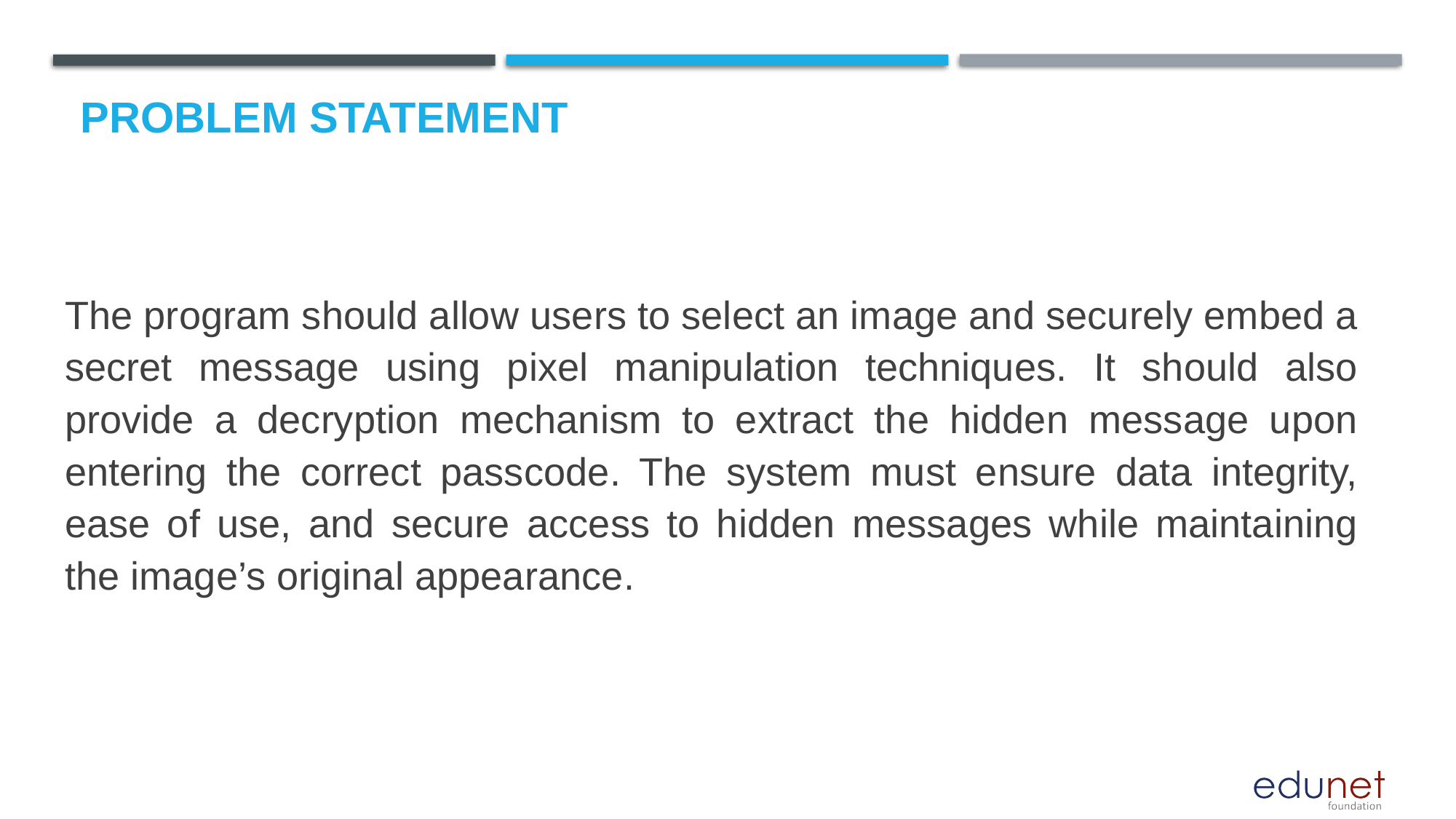

# Problem Statement
The program should allow users to select an image and securely embed a secret message using pixel manipulation techniques. It should also provide a decryption mechanism to extract the hidden message upon entering the correct passcode. The system must ensure data integrity, ease of use, and secure access to hidden messages while maintaining the image’s original appearance.